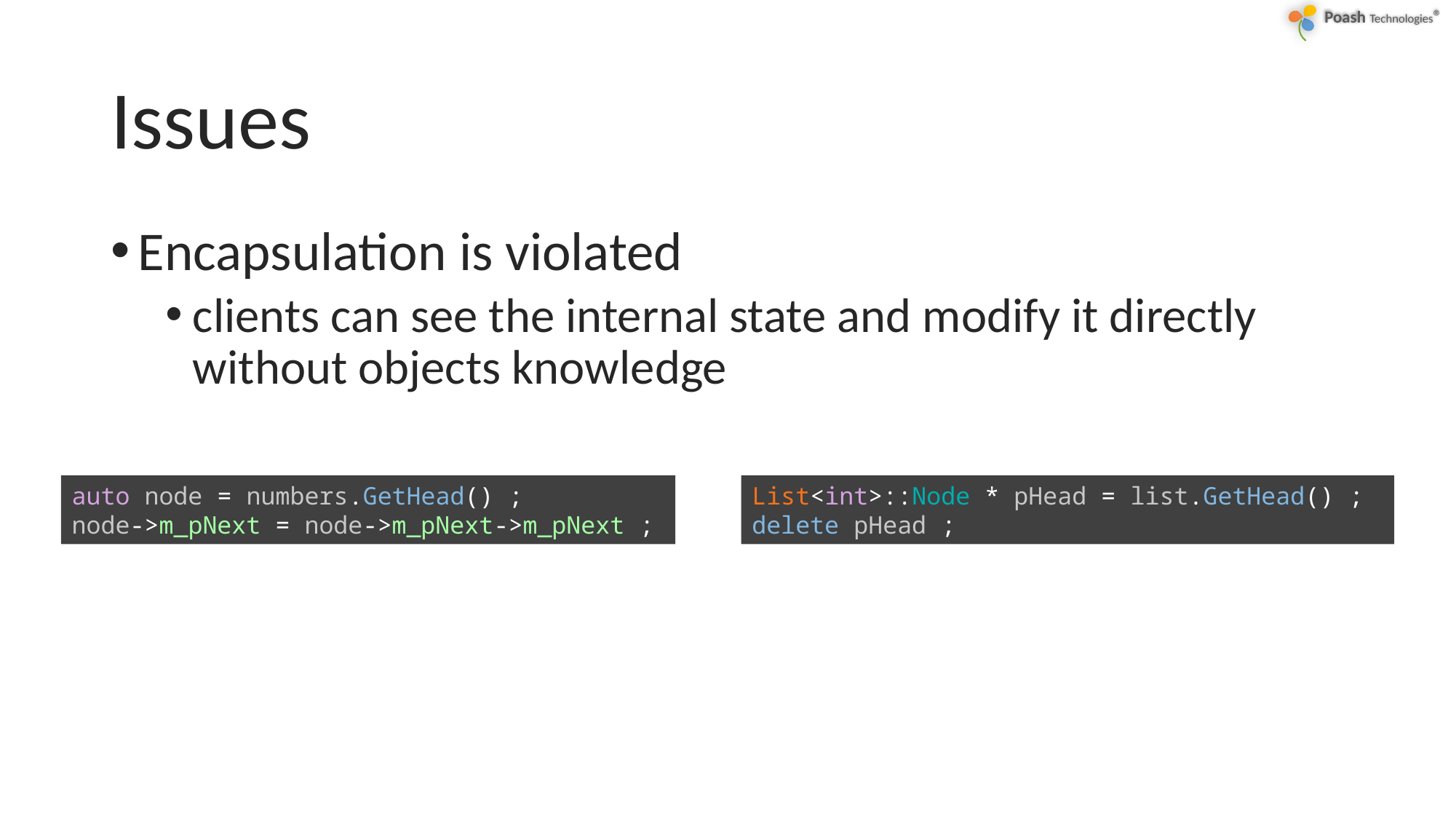

# Issues
Encapsulation is violated
clients can see the internal state and modify it directly without objects knowledge
auto node = numbers.GetHead() ;
node->m_pNext = node->m_pNext->m_pNext ;
List<int>::Node * pHead = list.GetHead() ;
delete pHead ;